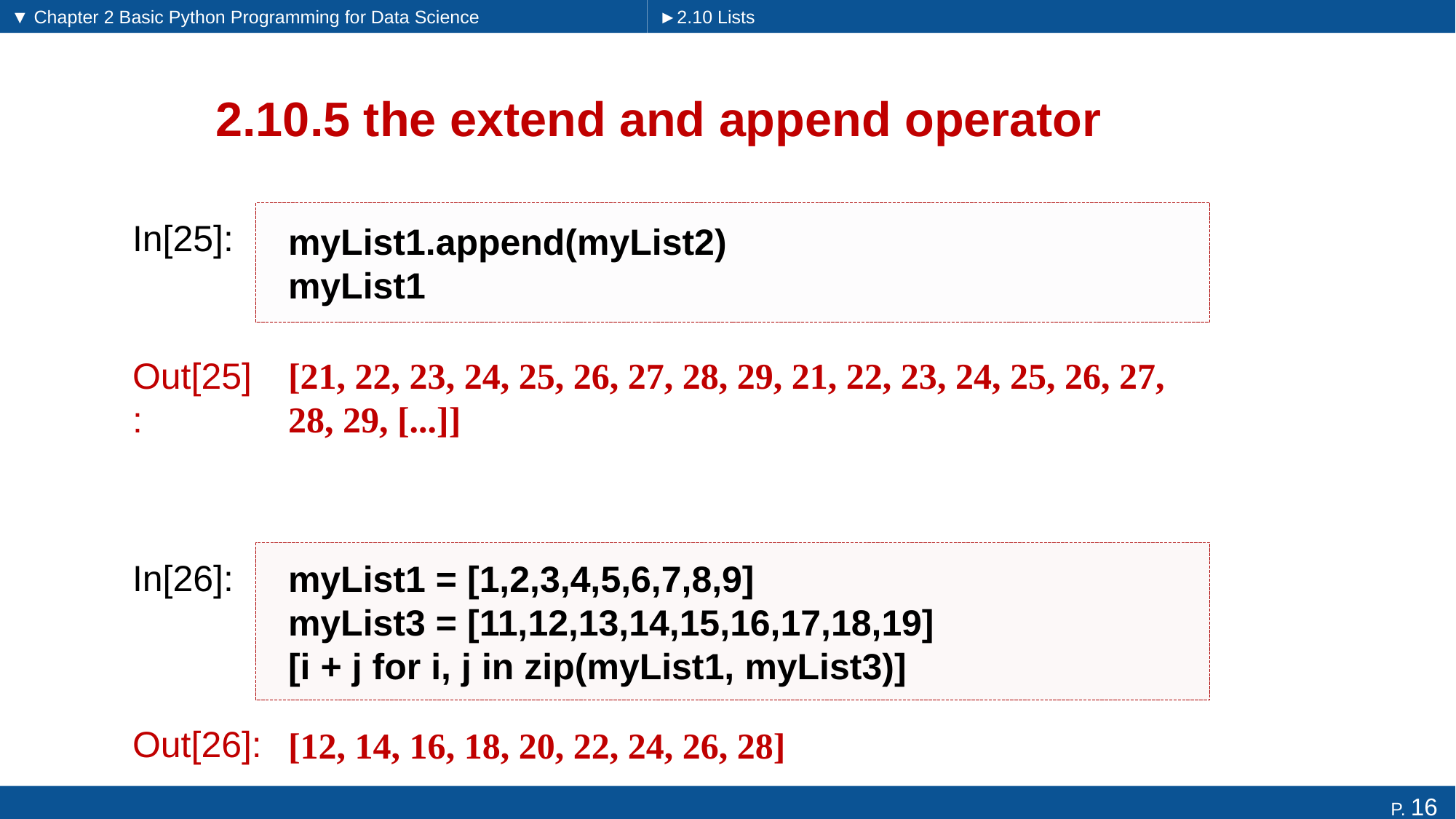

▼ Chapter 2 Basic Python Programming for Data Science
►2.10 Lists
# 2.10.5 the extend and append operator
myList1.append(myList2)
myList1
In[25]:
[21, 22, 23, 24, 25, 26, 27, 28, 29, 21, 22, 23, 24, 25, 26, 27, 28, 29, [...]]
Out[25]:
myList1 = [1,2,3,4,5,6,7,8,9]
myList3 = [11,12,13,14,15,16,17,18,19]
[i + j for i, j in zip(myList1, myList3)]
In[26]:
[12, 14, 16, 18, 20, 22, 24, 26, 28]
Out[26]: